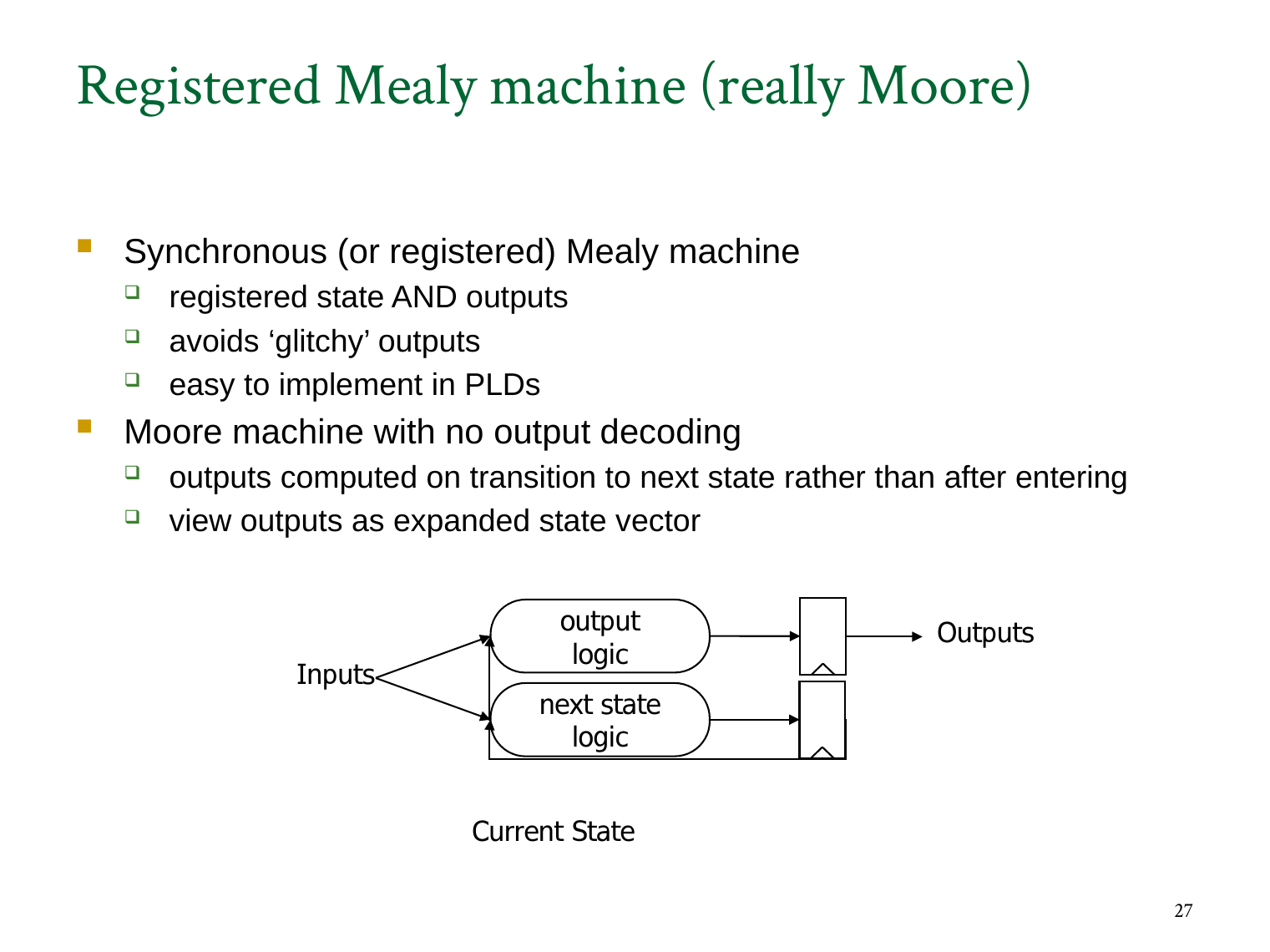

# Registered Mealy machine (really Moore)
Synchronous (or registered) Mealy machine
registered state AND outputs
avoids ‘glitchy’ outputs
easy to implement in PLDs
Moore machine with no output decoding
outputs computed on transition to next state rather than after entering
view outputs as expanded state vector
output
logic

Outputs
Inputs
next state
logic

Current State
27